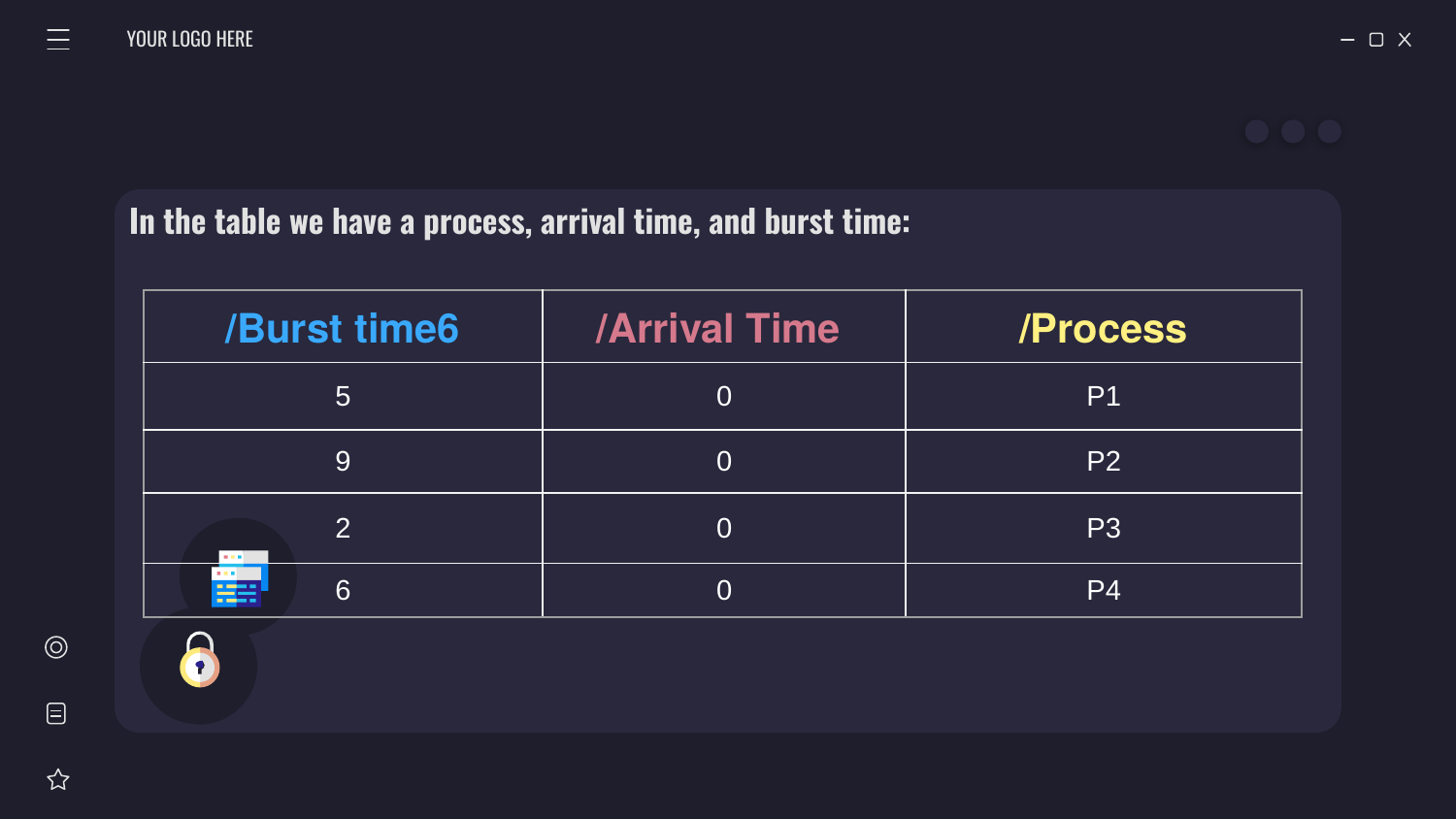

YOUR LOGO HERE

# In the table we have a process, arrival time, and burst time:
| /Burst time6 | /Arrival Time | /Process |
| --- | --- | --- |
| 5 | 0 | P1 |
| 9 | 0 | P2 |
| 2 | 0 | P3 |
| 6 | 0 | P4 |